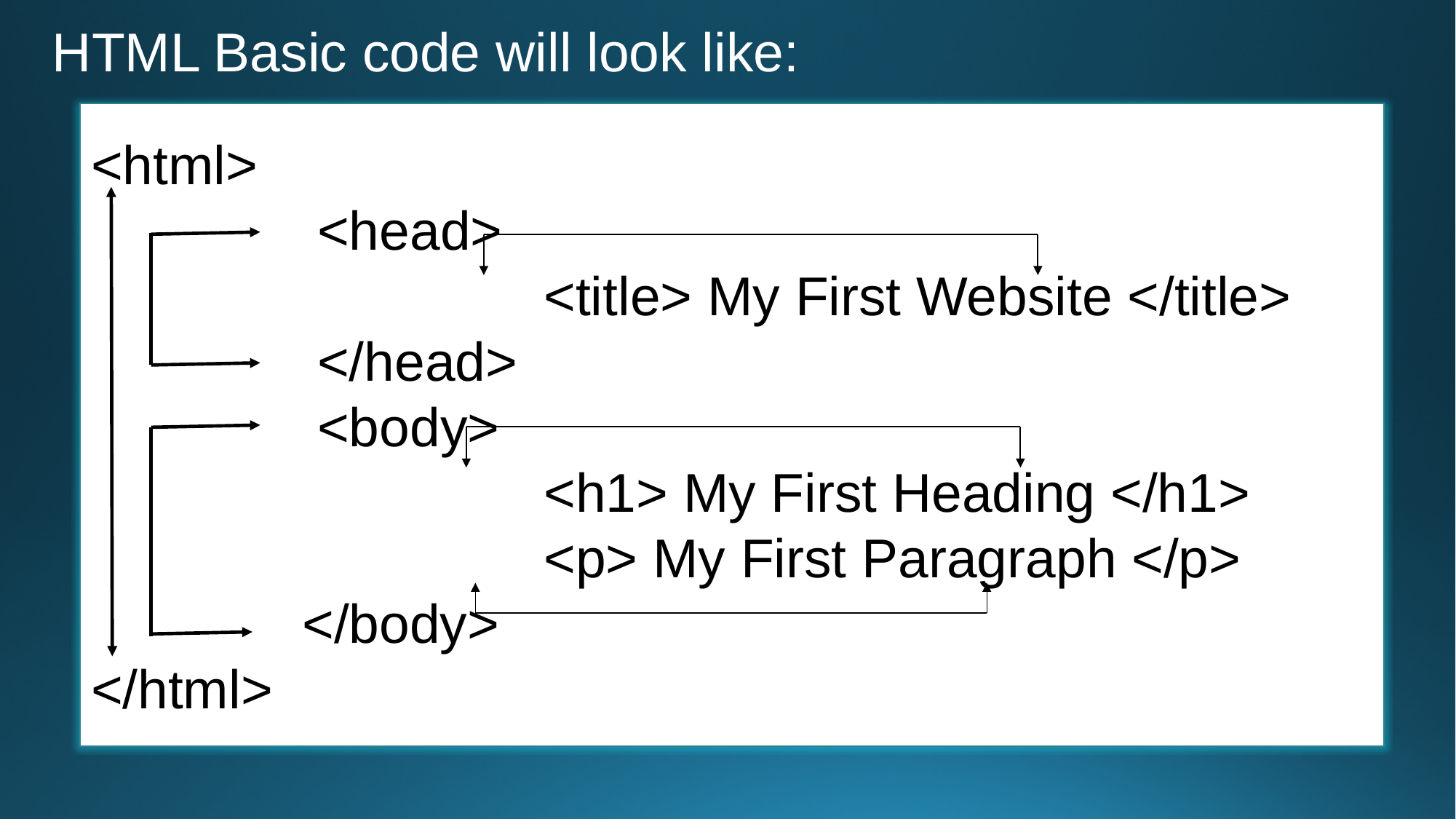

HTML Basic code will look like:

<html>
               <head>
                              <title> My First Website </title>
               </head>
               <body>
                              <h1> My First Heading </h1>
                              <p> My First Paragraph </p>
              </body>
</html>